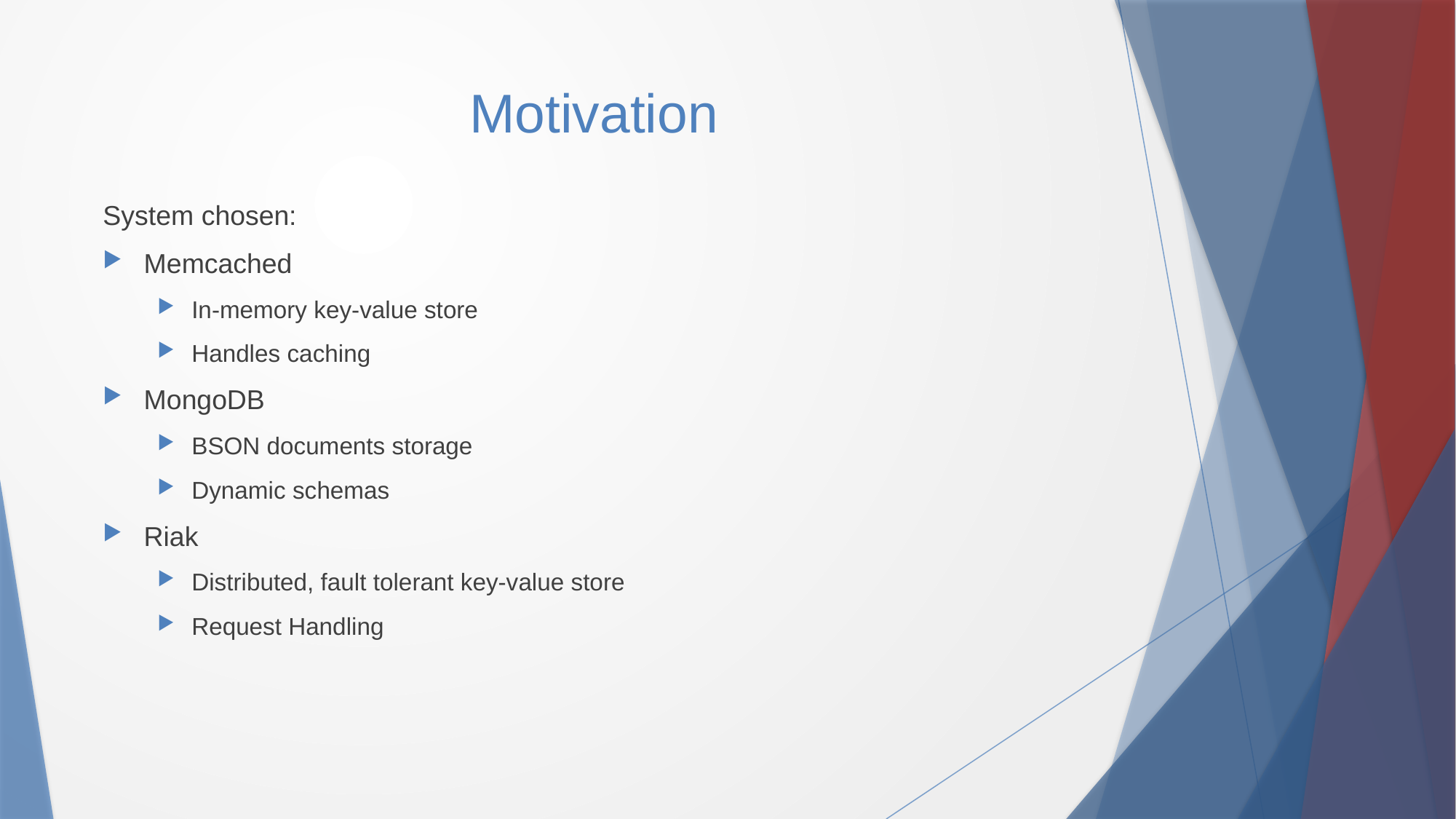

# Motivation
System chosen:
Memcached
In-memory key-value store
Handles caching
MongoDB
BSON documents storage
Dynamic schemas
Riak
Distributed, fault tolerant key-value store
Request Handling